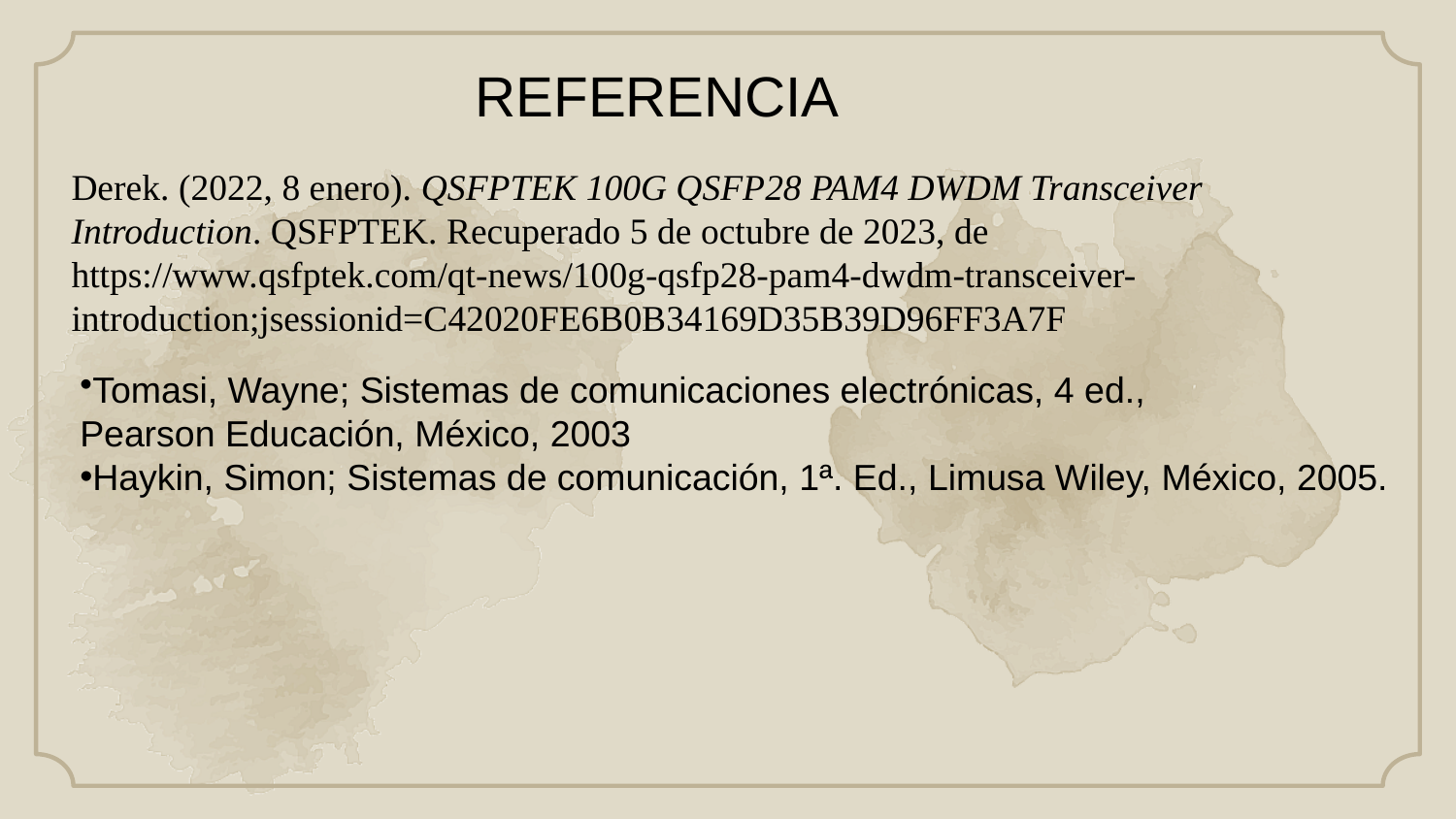

REFERENCIA
Derek. (2022, 8 enero). QSFPTEK 100G QSFP28 PAM4 DWDM Transceiver Introduction. QSFPTEK. Recuperado 5 de octubre de 2023, de https://www.qsfptek.com/qt-news/100g-qsfp28-pam4-dwdm-transceiver-introduction;jsessionid=C42020FE6B0B34169D35B39D96FF3A7F

Tomasi, Wayne; Sistemas de comunicaciones electrónicas, 4 ed.,
Pearson Educación, México, 2003
Haykin, Simon; Sistemas de comunicación, 1ª. Ed., Limusa Wiley, México, 2005.